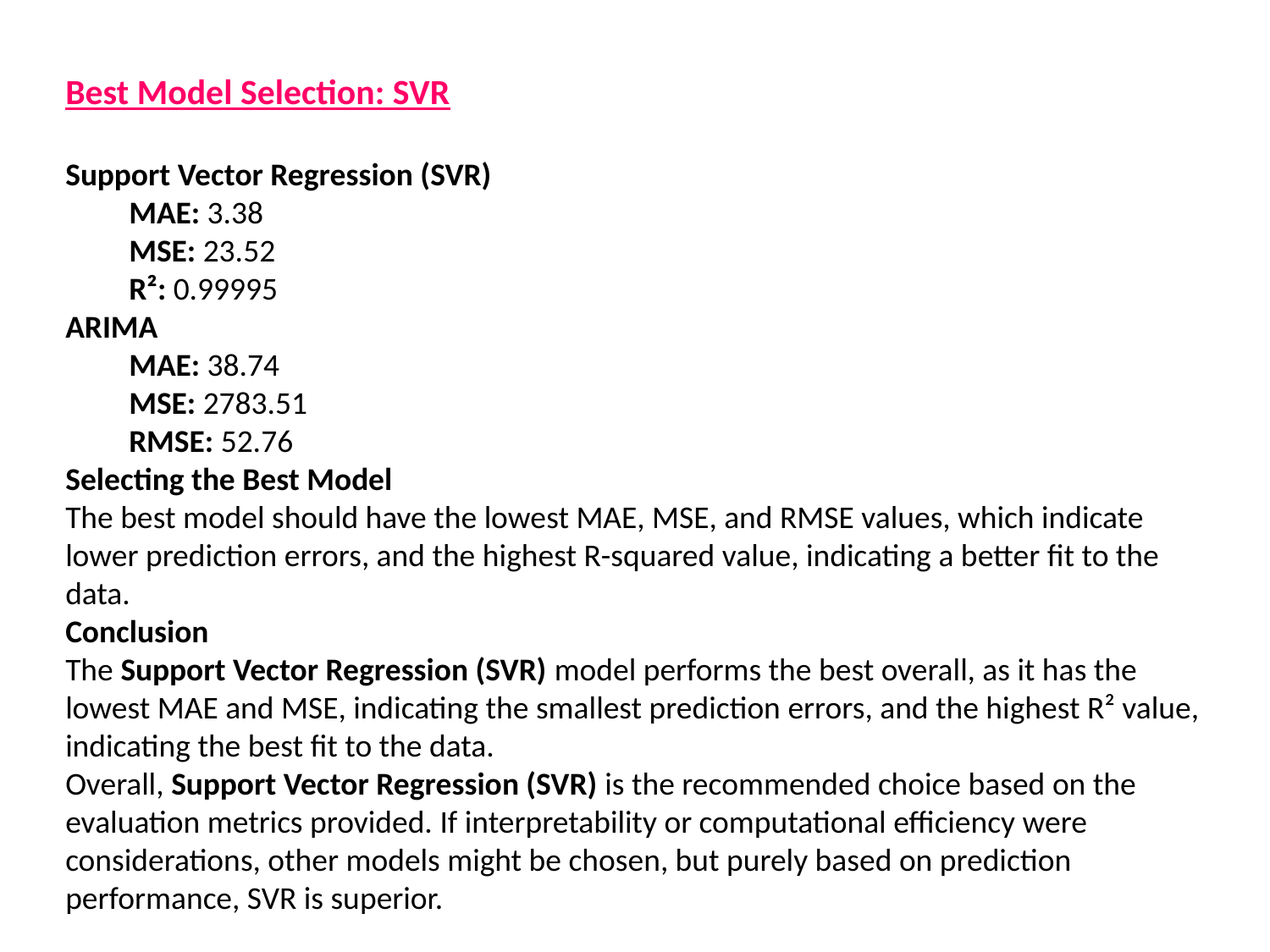

Best Model Selection: SVR

Support Vector Regression (SVR)
MAE: 3.38
MSE: 23.52
R²: 0.99995
ARIMA
MAE: 38.74
MSE: 2783.51
RMSE: 52.76
Selecting the Best Model
The best model should have the lowest MAE, MSE, and RMSE values, which indicate lower prediction errors, and the highest R-squared value, indicating a better fit to the data.
Conclusion
The Support Vector Regression (SVR) model performs the best overall, as it has the lowest MAE and MSE, indicating the smallest prediction errors, and the highest R² value, indicating the best fit to the data.
Overall, Support Vector Regression (SVR) is the recommended choice based on the evaluation metrics provided. If interpretability or computational efficiency were considerations, other models might be chosen, but purely based on prediction performance, SVR is superior.